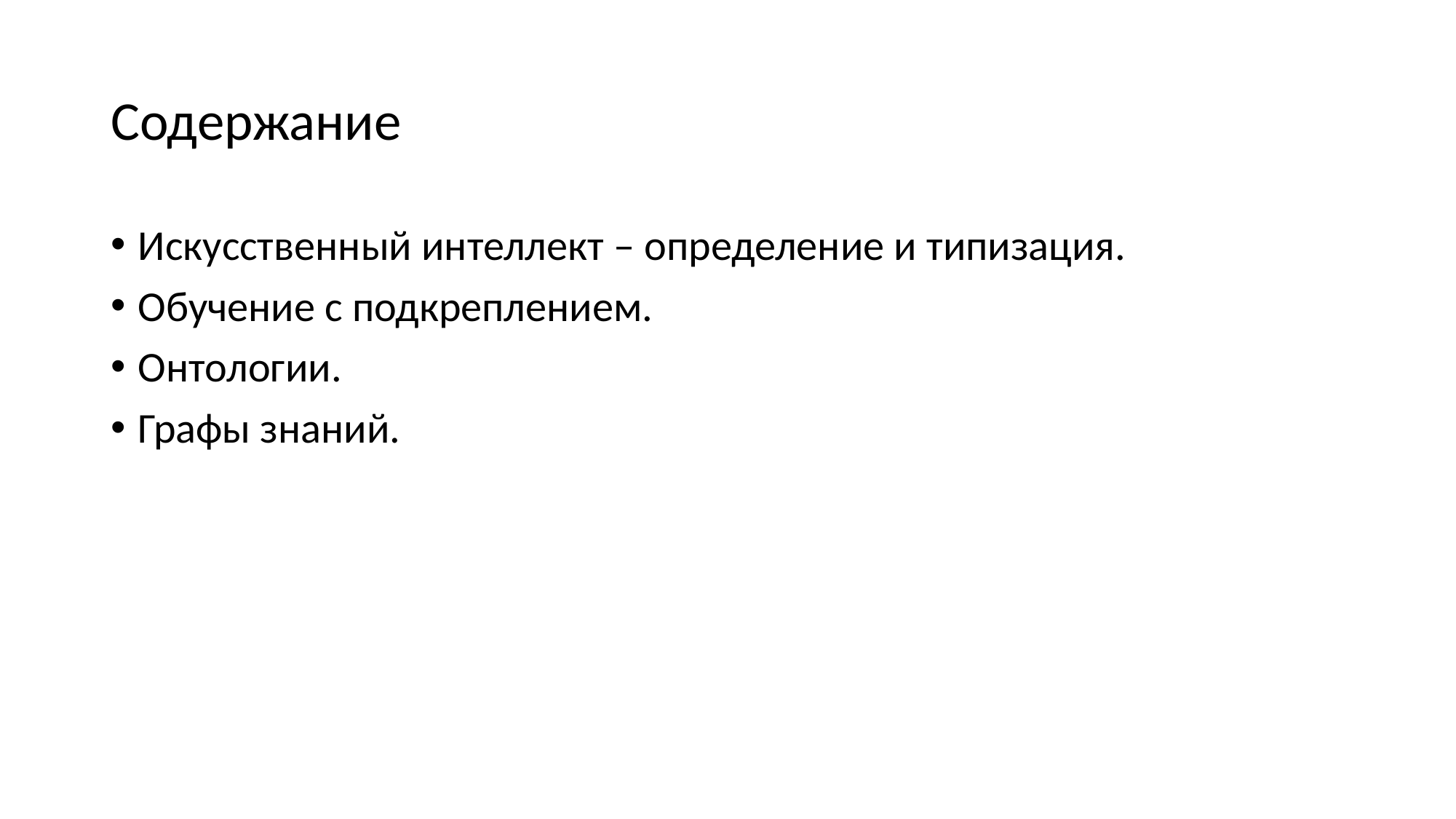

# Содержание
Искусственный интеллект – определение и типизация.
Обучение с подкреплением.
Онтологии.
Графы знаний.